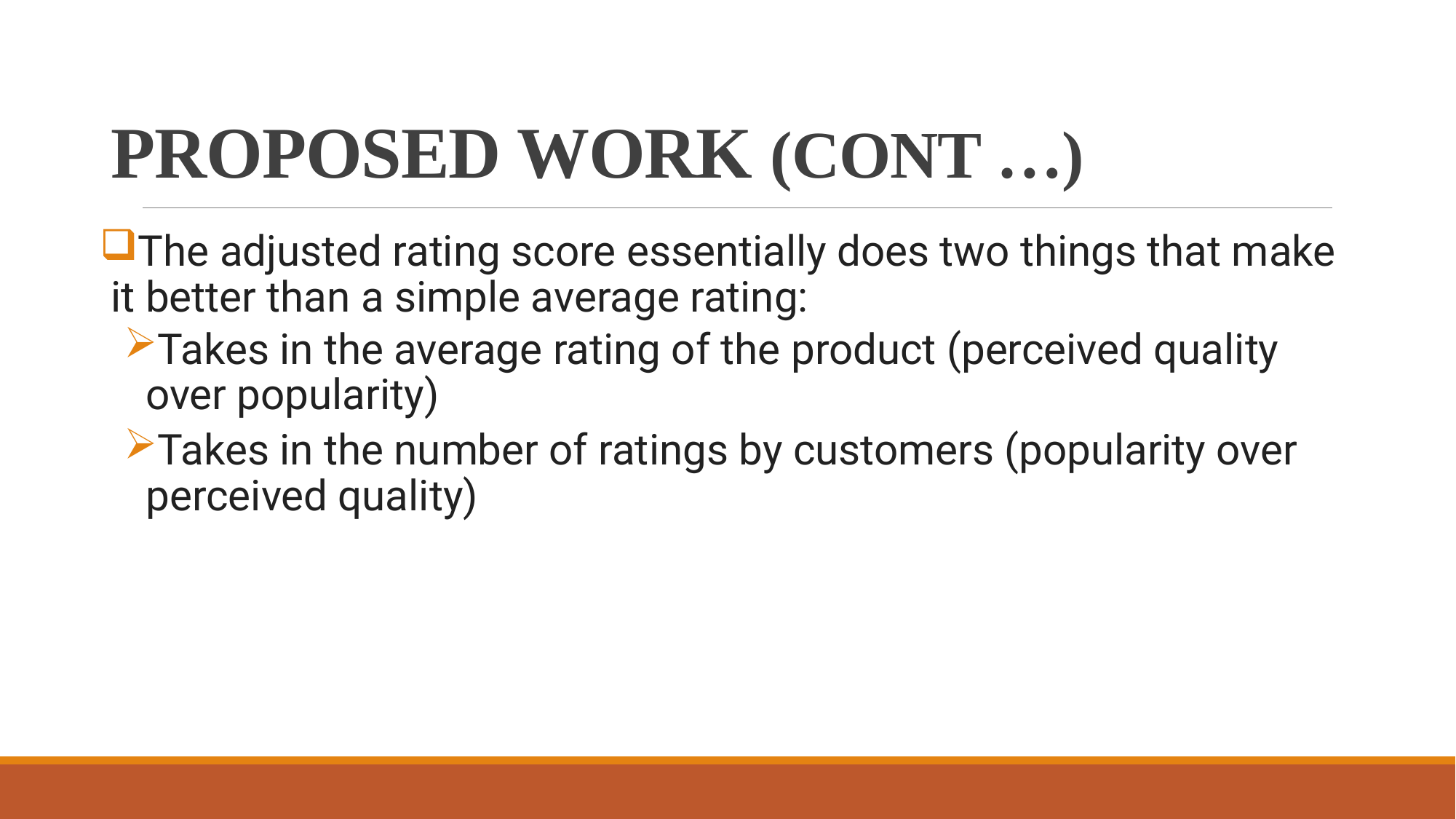

# PROPOSED WORK (CONT …)
The adjusted rating score essentially does two things that make it better than a simple average rating:
Takes in the average rating of the product (perceived quality over popularity)
Takes in the number of ratings by customers (popularity over perceived quality)